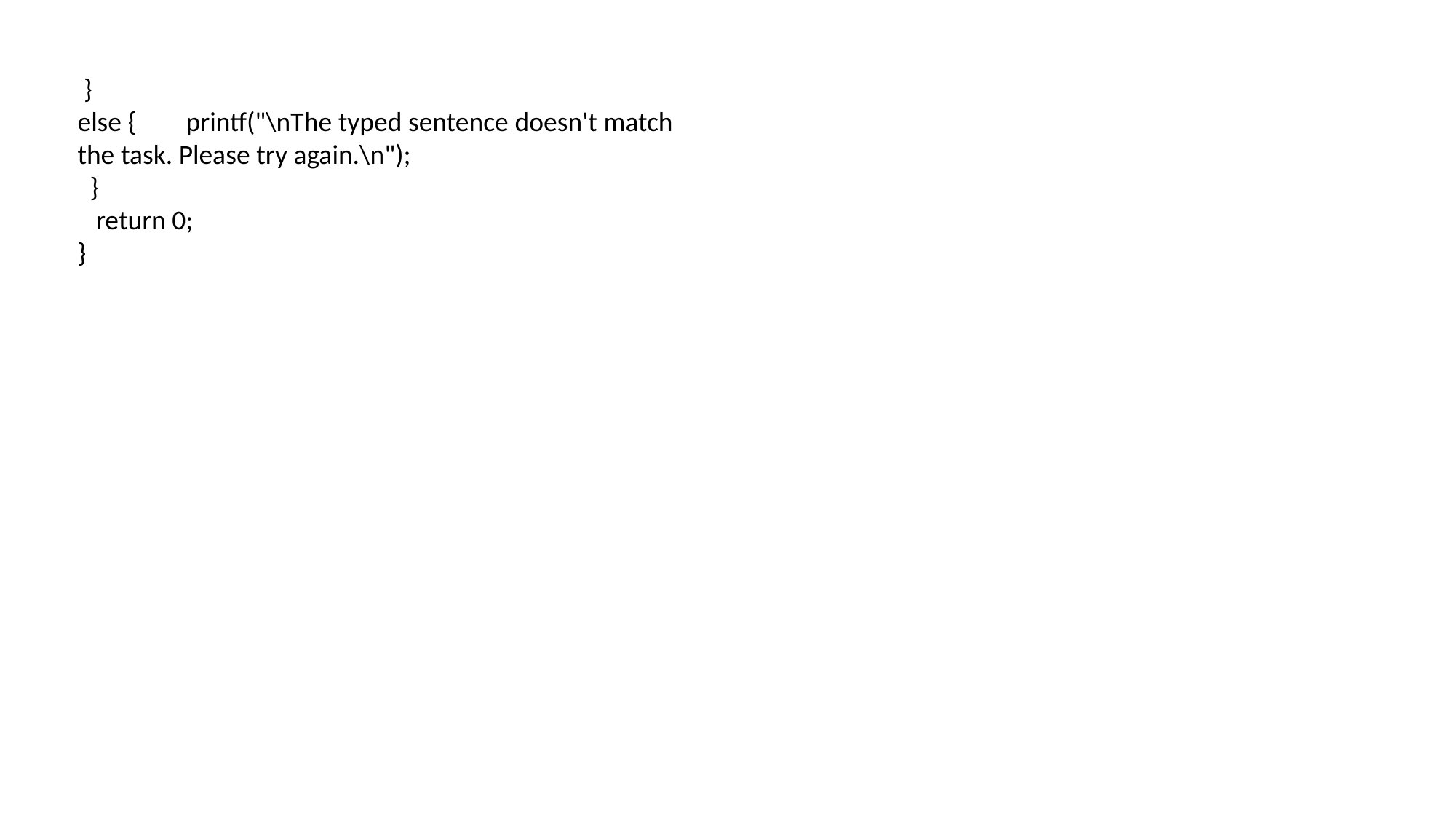

}
else {        printf("\nThe typed sentence doesn't match the task. Please try again.\n");
  } 
   return 0;
}